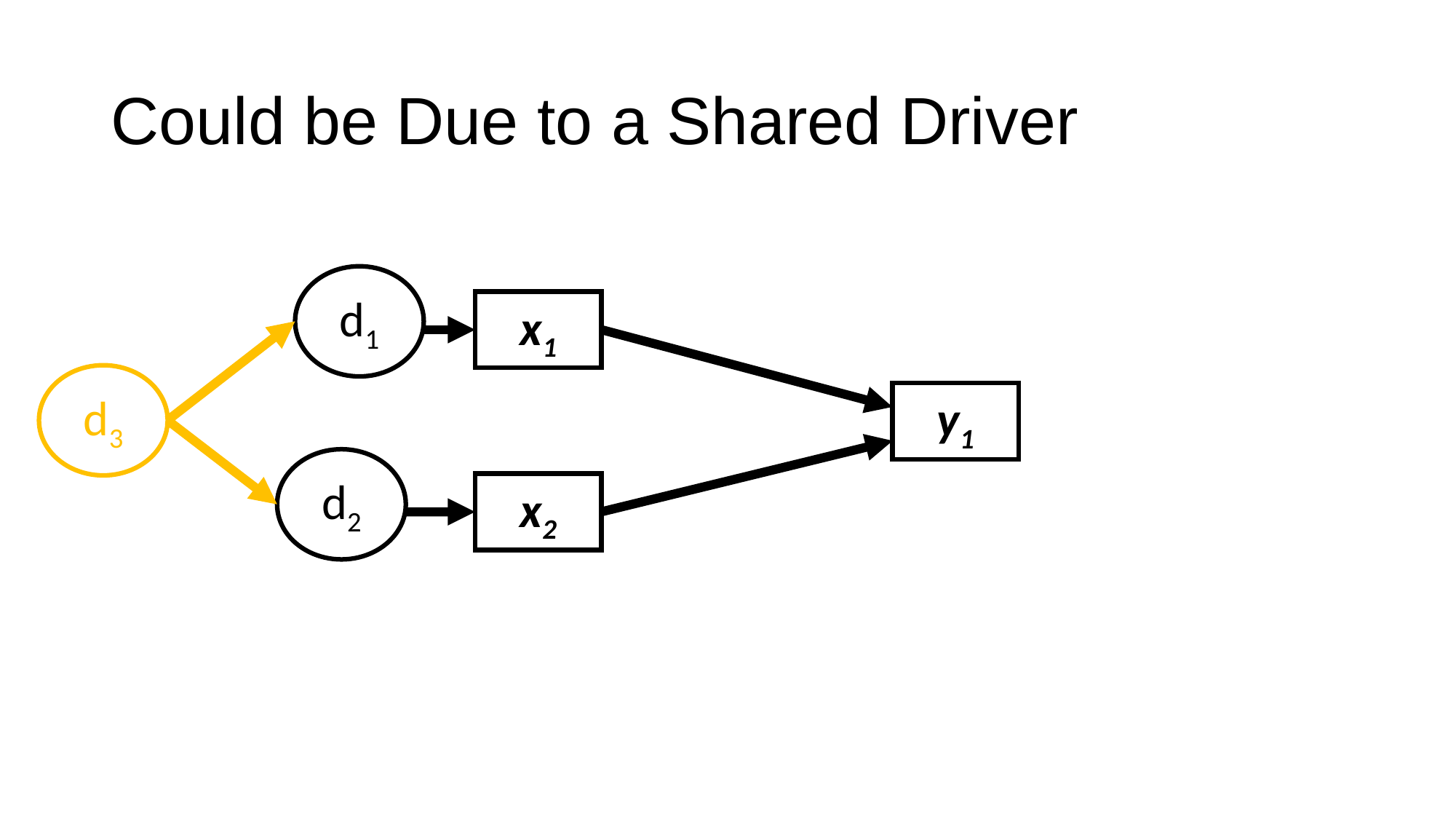

# Could be Due to a Shared Driver
d1
δ1
x1

d3
y1
d2
δ2
x2